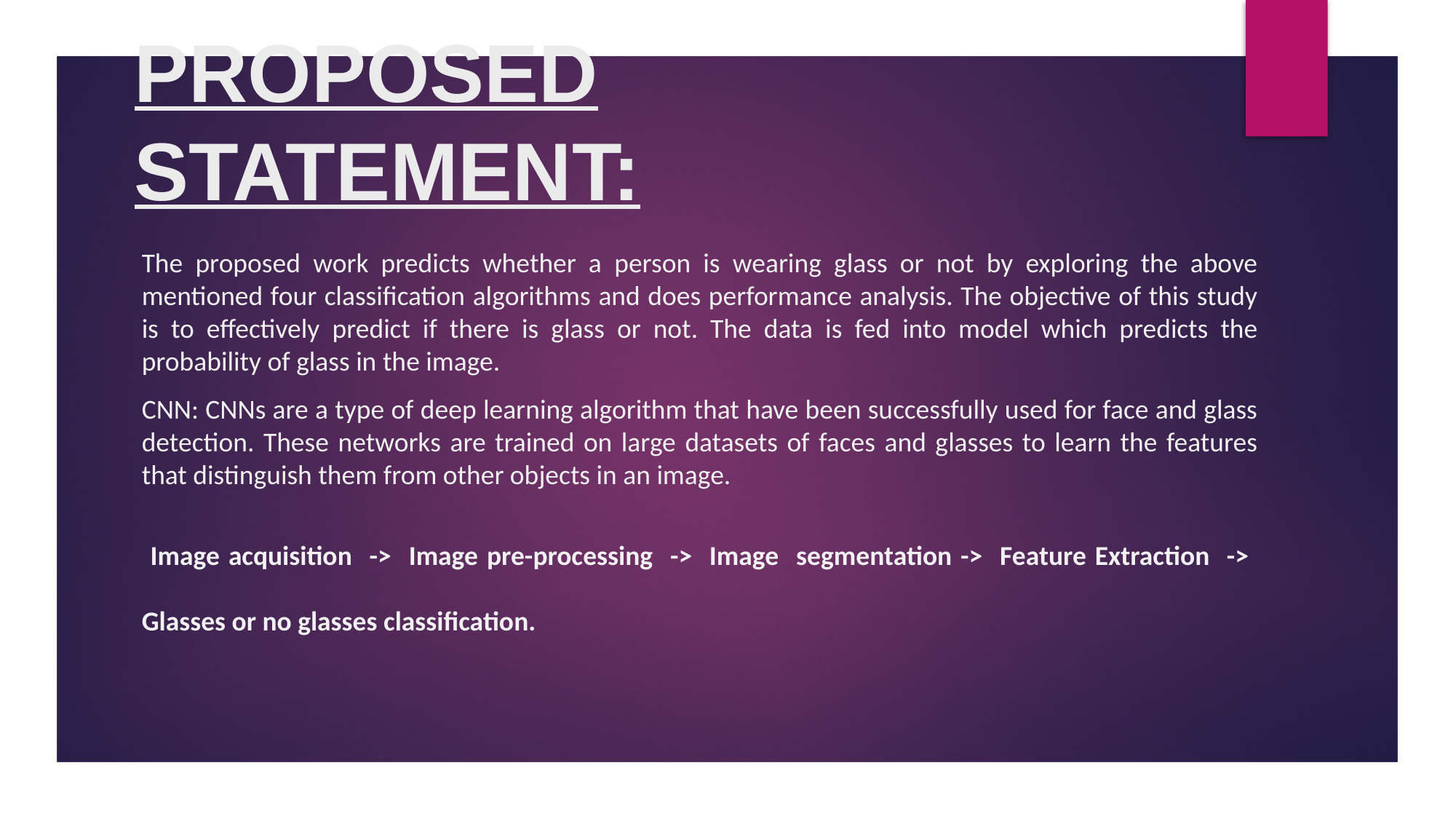

# PROPOSED STATEMENT:
The proposed work predicts whether a person is wearing glass or not by exploring the above mentioned four classification algorithms and does performance analysis. The objective of this study is to effectively predict if there is glass or not. The data is fed into model which predicts the probability of glass in the image.
CNN: CNNs are a type of deep learning algorithm that have been successfully used for face and glass detection. These networks are trained on large datasets of faces and glasses to learn the features that distinguish them from other objects in an image.
 Image acquisition  ->  Image pre-processing  ->  Image  segmentation ->  Feature Extraction  ->  Glasses or no glasses classification.